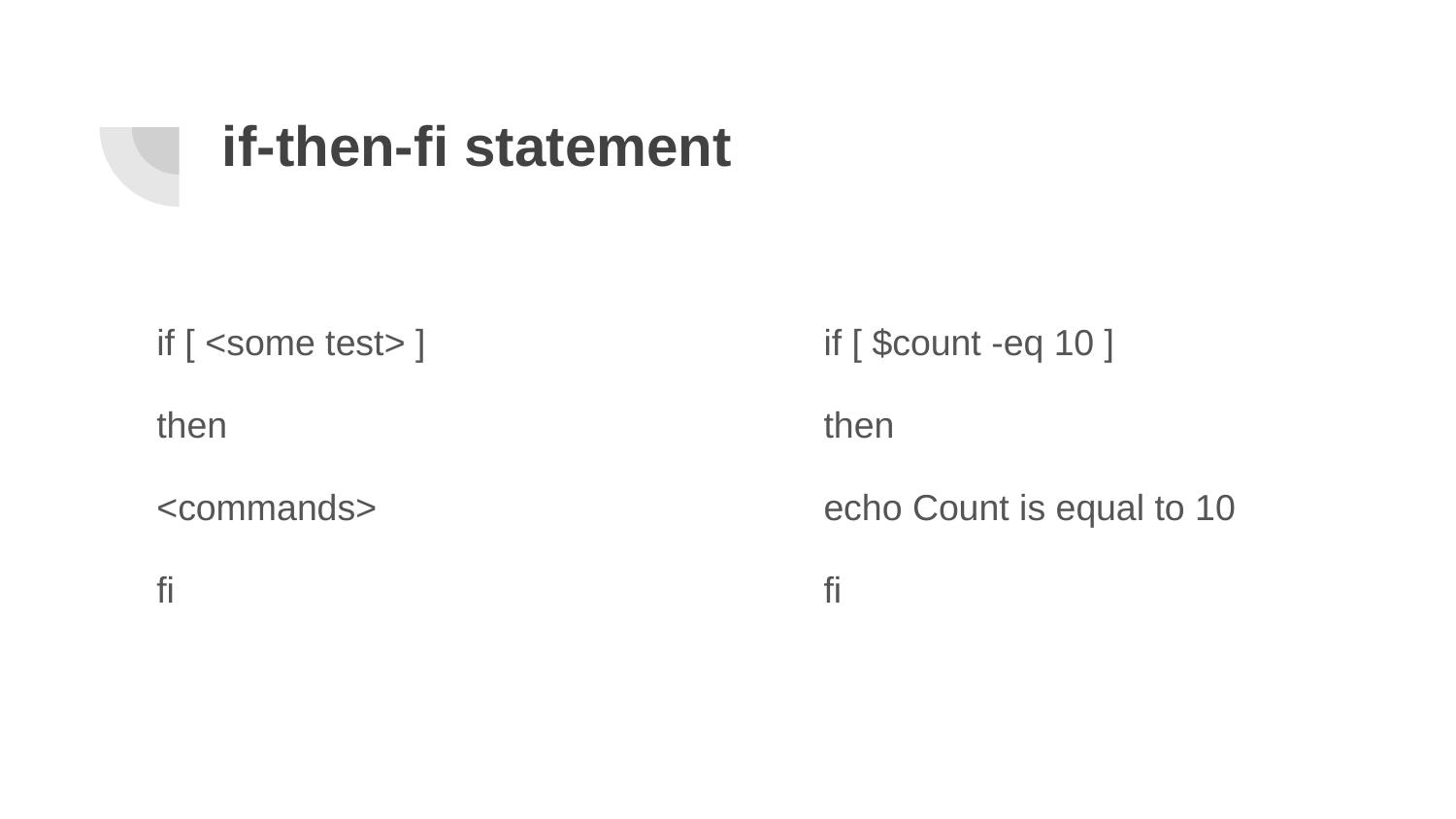

# if-then-fi statement
if [ <some test> ]
then
<commands>
fi
if [ $count -eq 10 ]
then
echo Count is equal to 10
fi